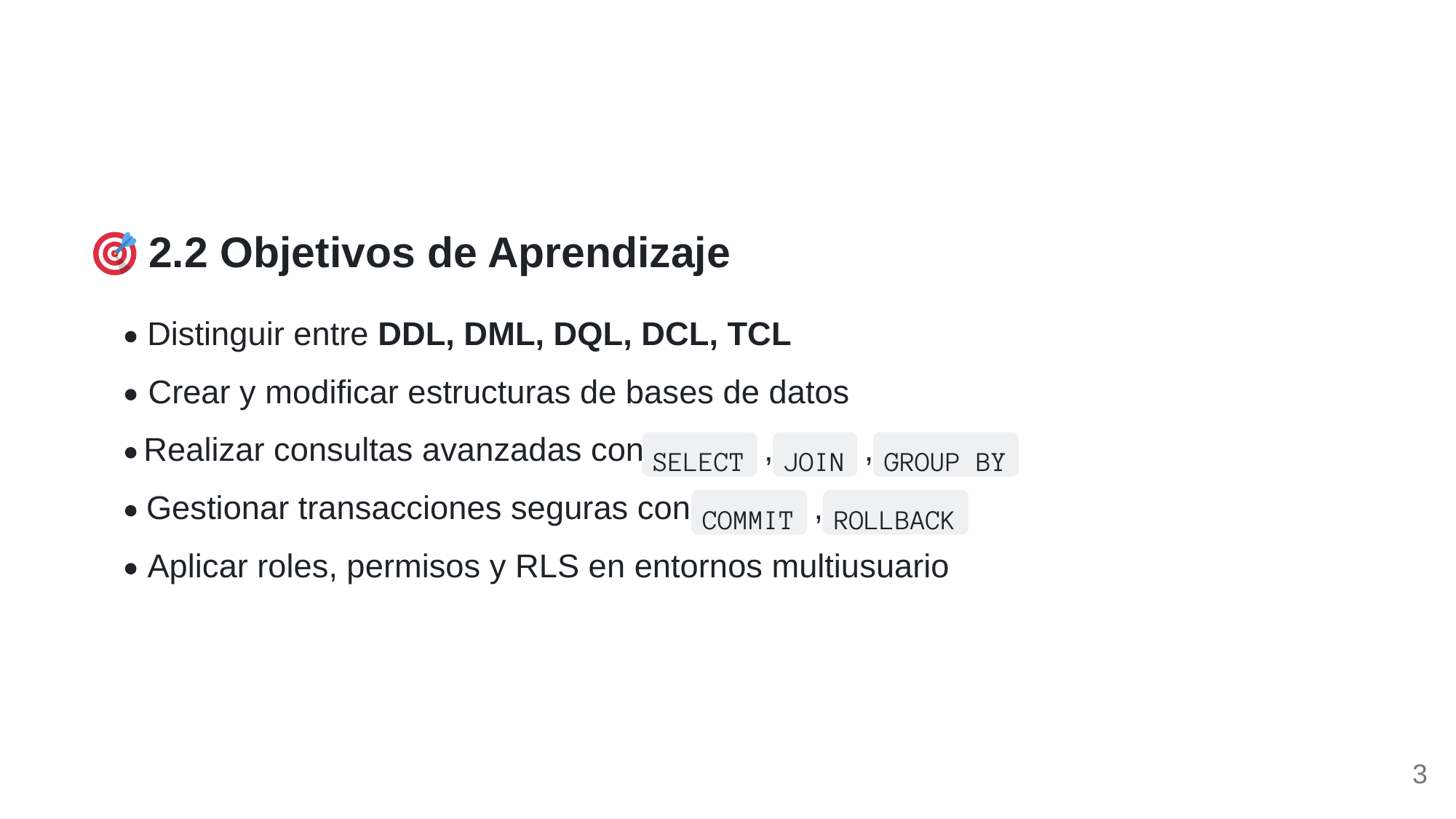

2.2 Objetivos de Aprendizaje

Distinguir entre DDL, DML, DQL, DCL, TCL

Crear y modificar estructuras de bases de datos

Realizar consultas avanzadas con
,
,

SELECT
JOIN
GROUP BY

Gestionar transacciones seguras con
,

COMMIT
ROLLBACK

Aplicar roles, permisos y RLS en entornos multiusuario

3